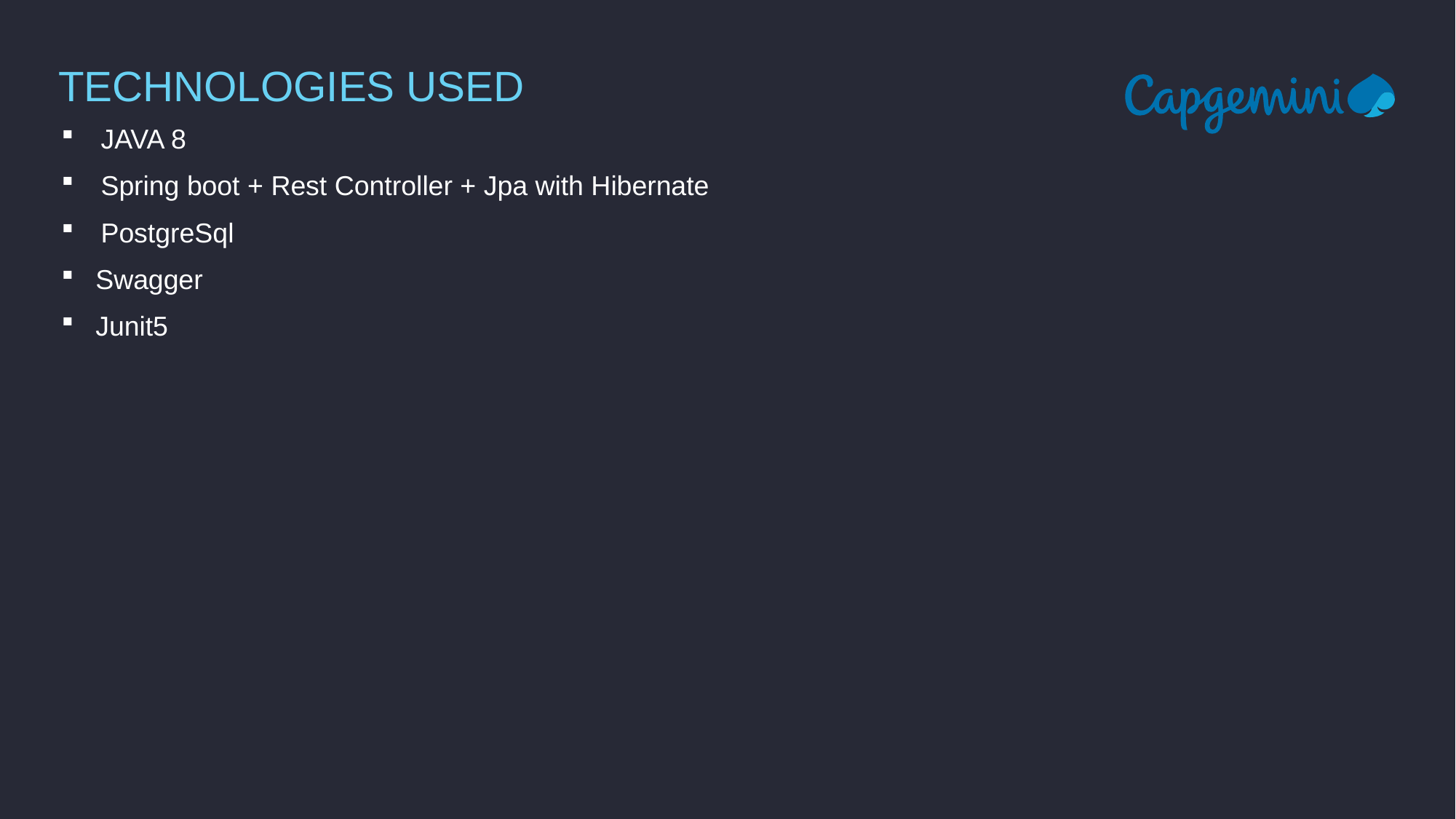

# Technologies Used
JAVA 8
Spring boot + Rest Controller + Jpa with Hibernate
PostgreSql
Swagger
Junit5